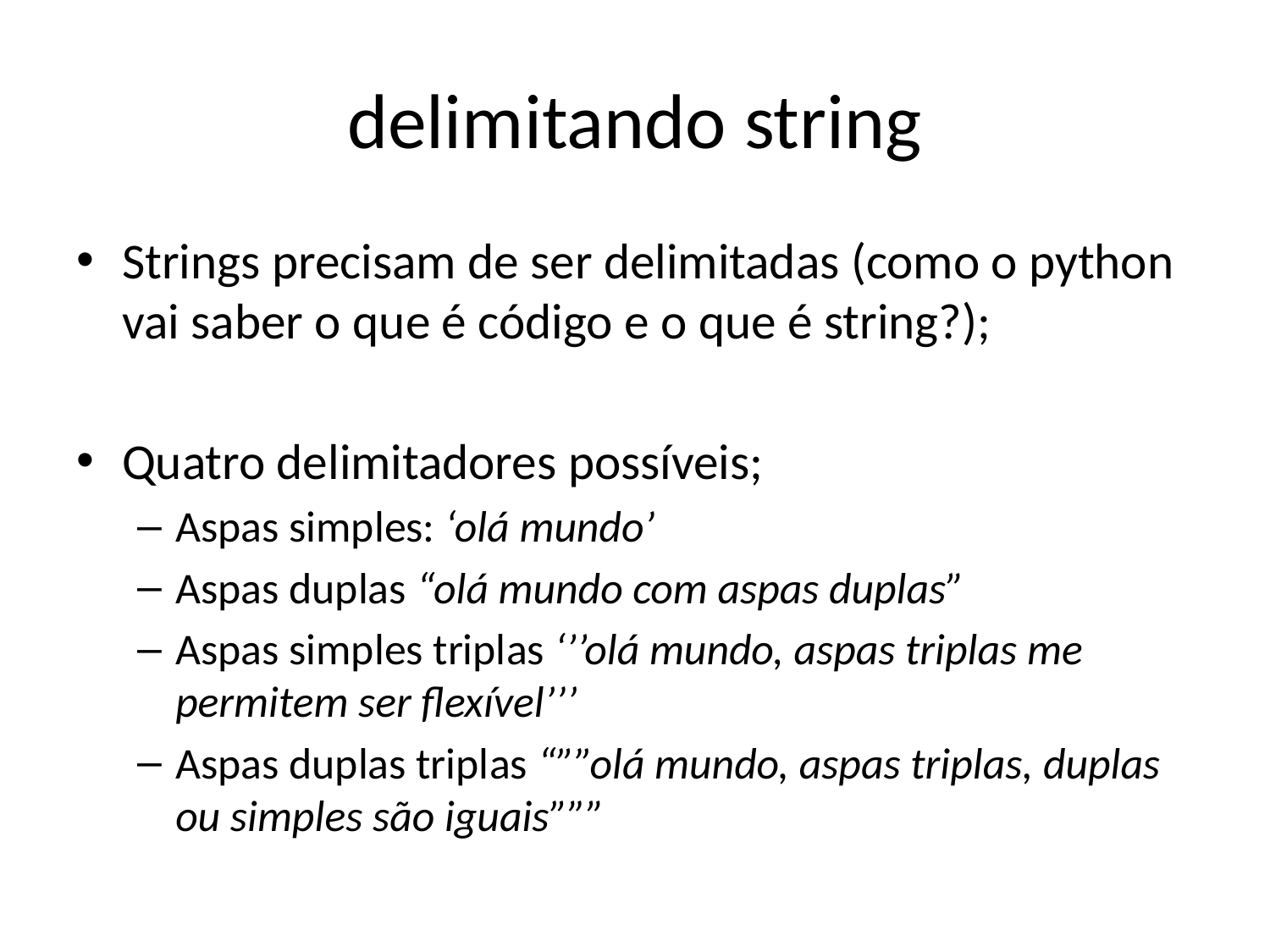

# delimitando string
Strings precisam de ser delimitadas (como o python vai saber o que é código e o que é string?);

Quatro delimitadores possíveis;
Aspas simples: ‘olá mundo’
Aspas duplas “olá mundo com aspas duplas”
Aspas simples triplas ‘’’olá mundo, aspas triplas me permitem ser flexível’’’
Aspas duplas triplas “””olá mundo, aspas triplas, duplas ou simples são iguais”””